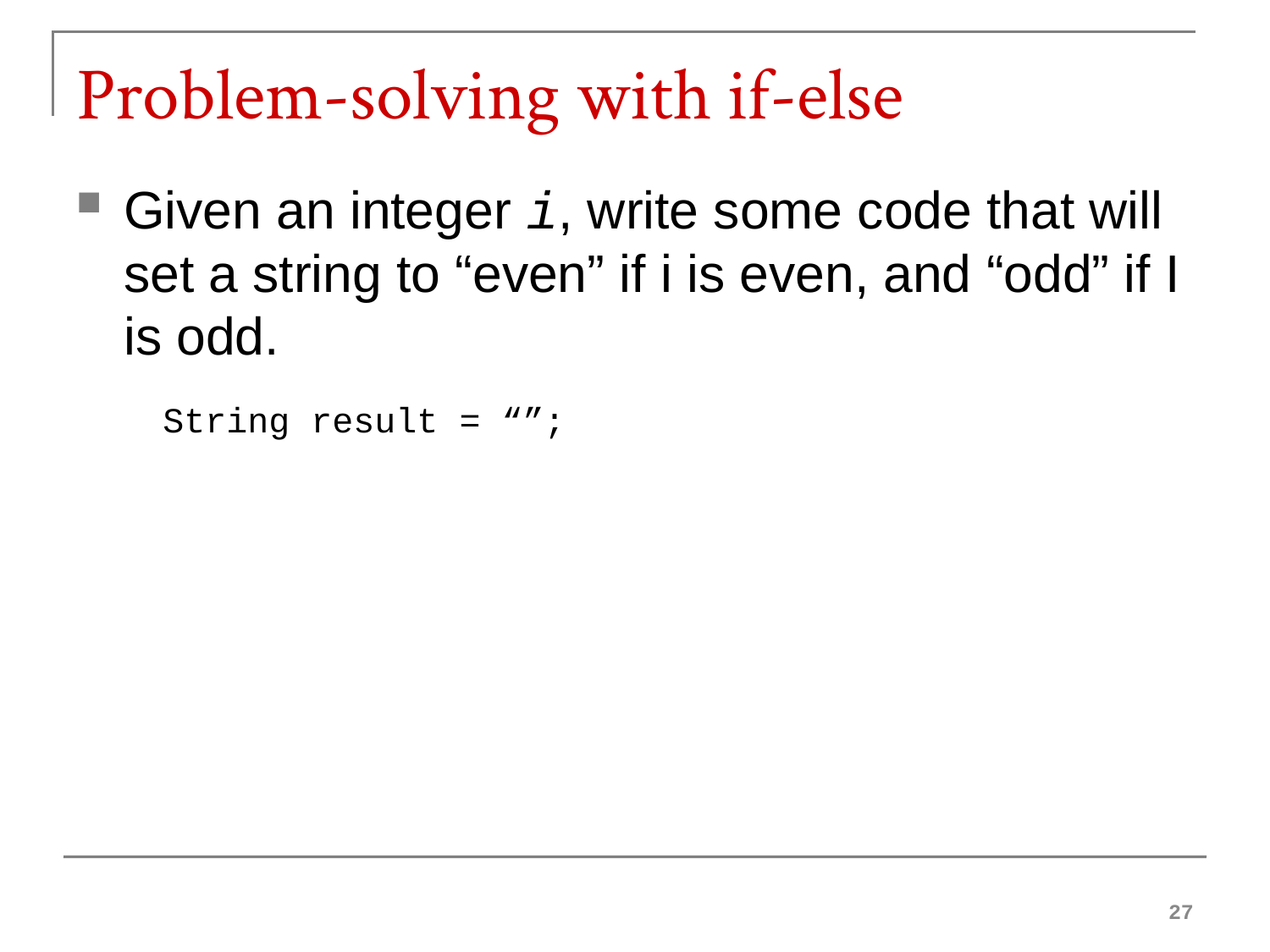

# Problem-solving with if-else
Given an integer i, write some code that will set a string to “even” if i is even, and “odd” if I is odd.
String result = “”;
27